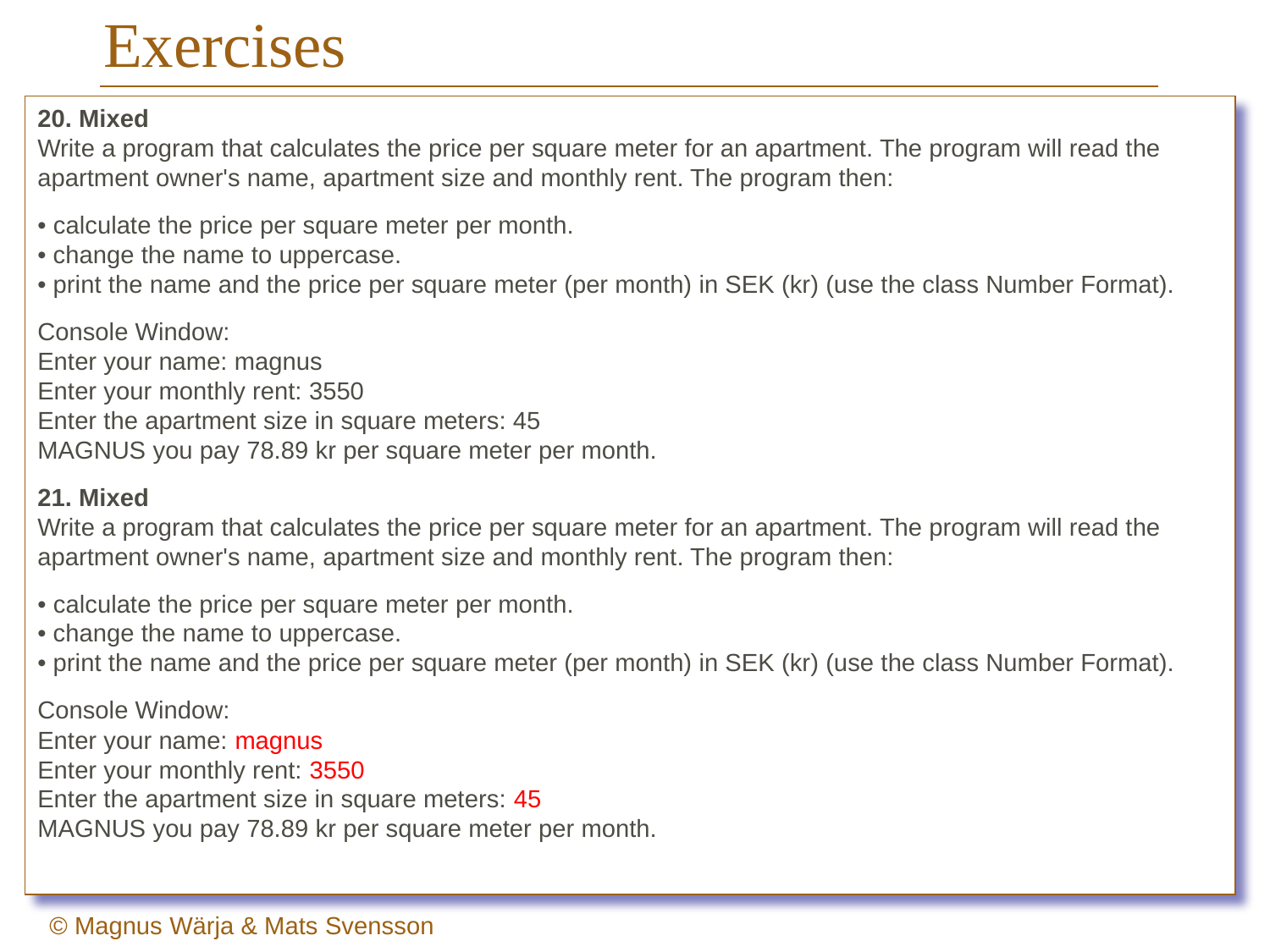

# Exercises
20. Mixed
Write a program that calculates the price per square meter for an apartment. The program will read the apartment owner's name, apartment size and monthly rent. The program then:
• calculate the price per square meter per month.
• change the name to uppercase.
• print the name and the price per square meter (per month) in SEK (kr) (use the class Number Format).
Console Window:
Enter your name: magnus
Enter your monthly rent: 3550
Enter the apartment size in square meters: 45
MAGNUS you pay 78.89 kr per square meter per month.
21. Mixed
Write a program that calculates the price per square meter for an apartment. The program will read the apartment owner's name, apartment size and monthly rent. The program then:
• calculate the price per square meter per month.
• change the name to uppercase.
• print the name and the price per square meter (per month) in SEK (kr) (use the class Number Format).
Console Window:
Enter your name: magnus
Enter your monthly rent: 3550
Enter the apartment size in square meters: 45
MAGNUS you pay 78.89 kr per square meter per month.